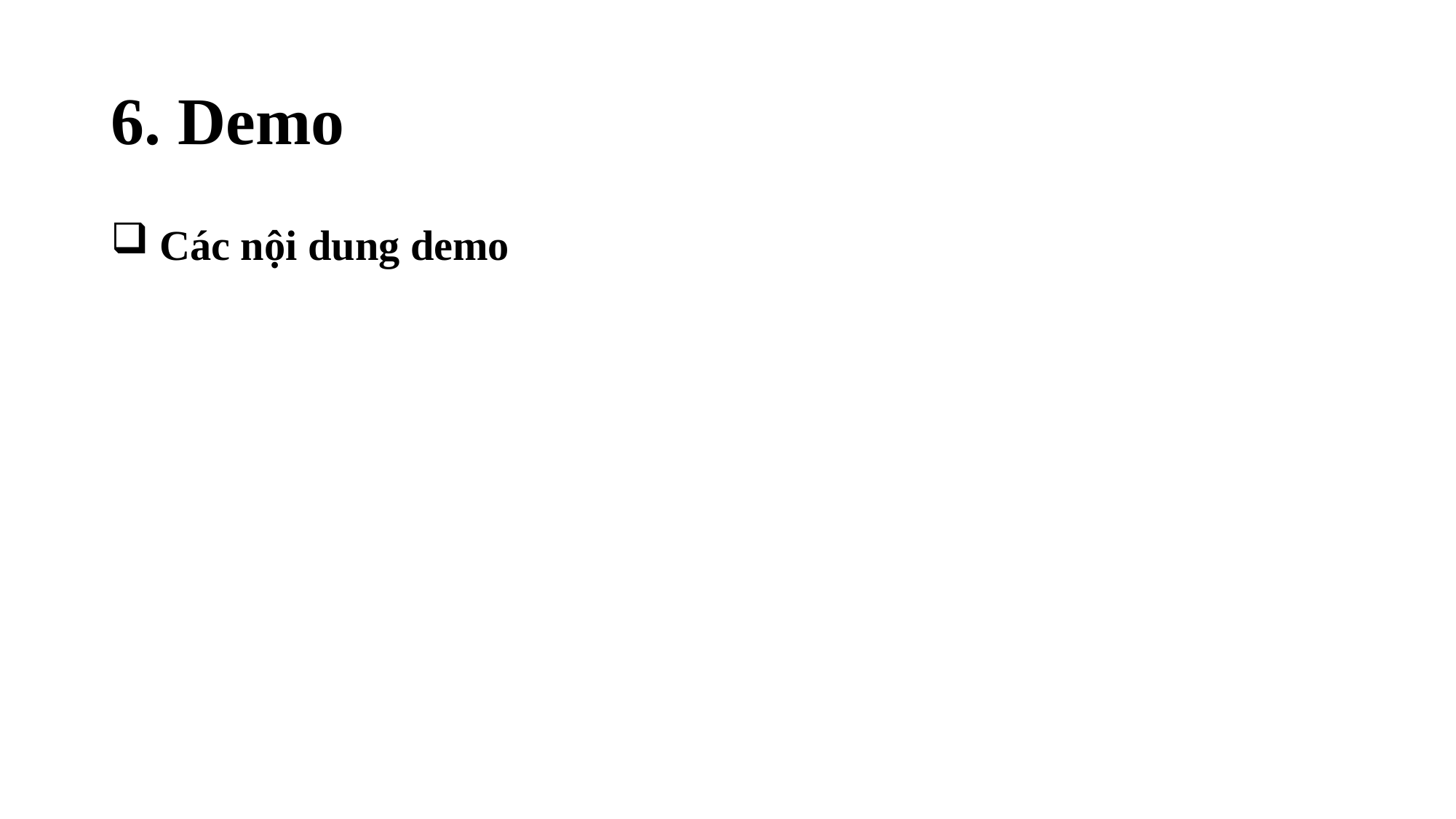

# 6. Demo
 Các nội dung demo

18